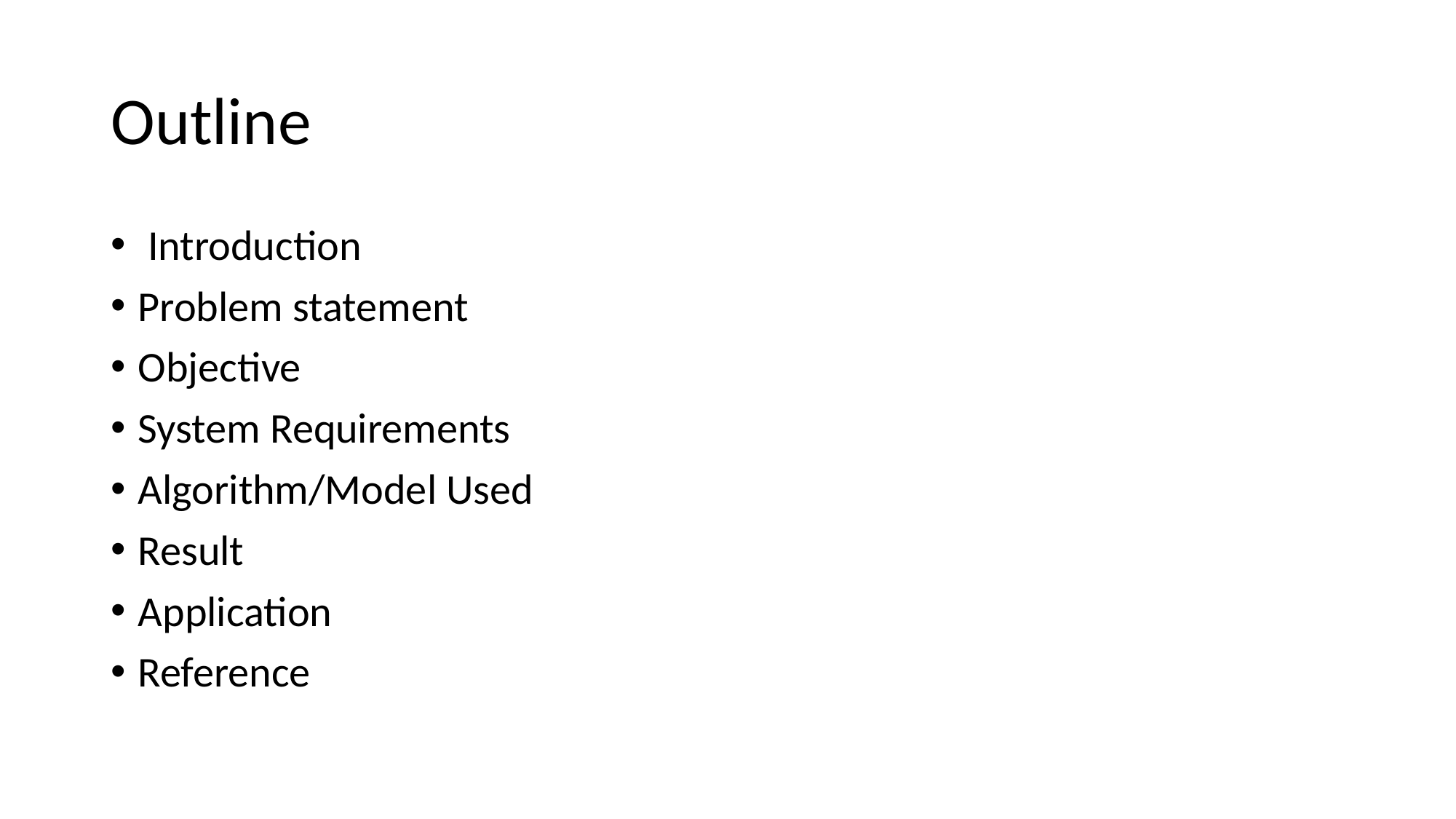

# Outline
 Introduction
Problem statement
Objective
System Requirements
Algorithm/Model Used
Result
Application
Reference